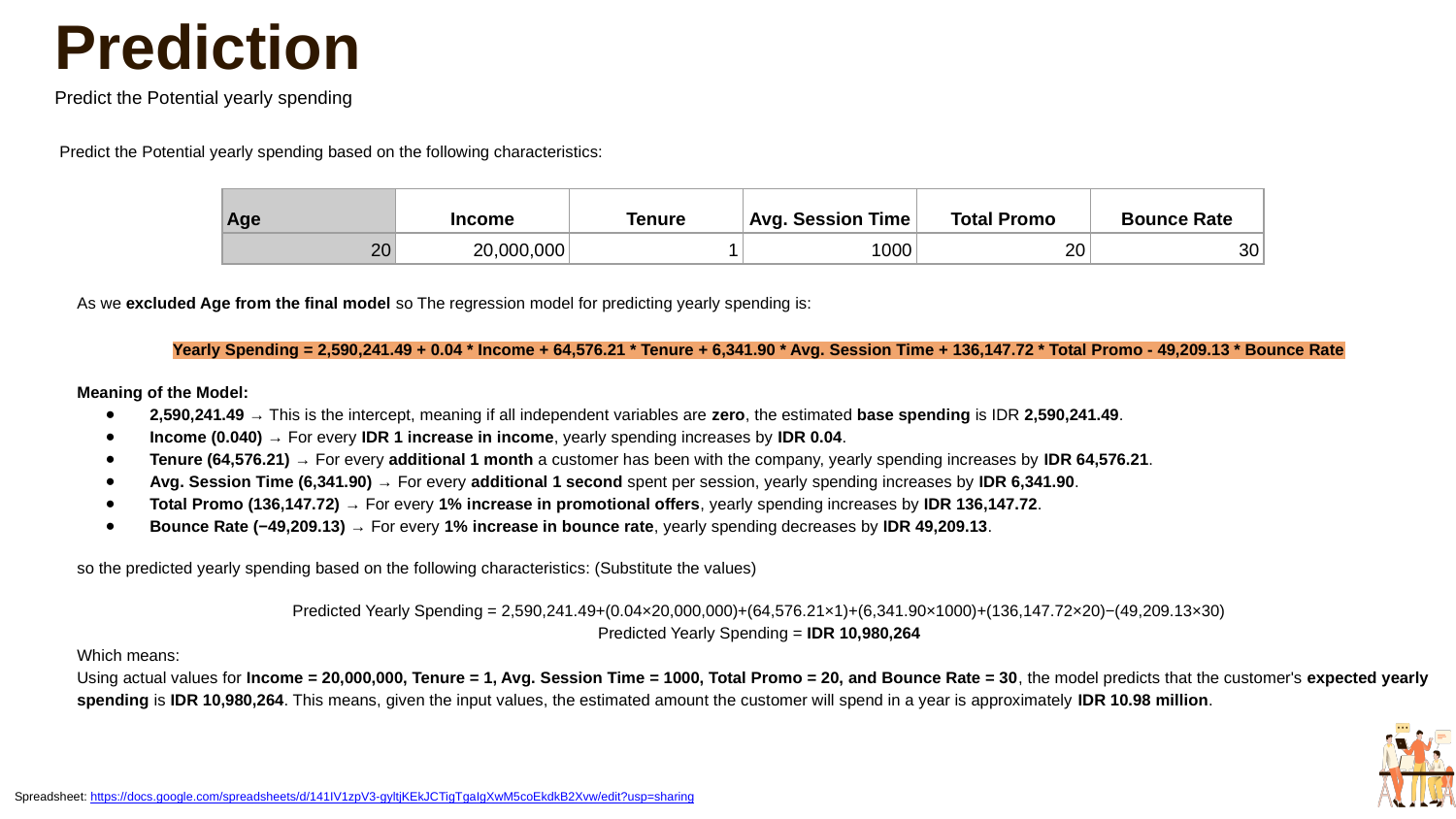

Prediction
Predict the Potential yearly spending
Predict the Potential yearly spending based on the following characteristics:
Hypothesis
Alpha
Statistical Test
Kriteria Keputusan
Kesimpulan
Insight bisnis
| Age | Income | Tenure | Avg. Session Time | Total Promo | Bounce Rate |
| --- | --- | --- | --- | --- | --- |
| 20 | 20,000,000 | 1 | 1000 | 20 | 30 |
As we excluded Age from the final model so The regression model for predicting yearly spending is:
Yearly Spending = 2,590,241.49 + 0.04 * Income + 64,576.21 * Tenure + 6,341.90 * Avg. Session Time + 136,147.72 * Total Promo - 49,209.13 * Bounce Rate
Meaning of the Model:
2,590,241.49 → This is the intercept, meaning if all independent variables are zero, the estimated base spending is IDR 2,590,241.49.
Income (0.040) → For every IDR 1 increase in income, yearly spending increases by IDR 0.04.
Tenure (64,576.21) → For every additional 1 month a customer has been with the company, yearly spending increases by IDR 64,576.21.
Avg. Session Time (6,341.90) → For every additional 1 second spent per session, yearly spending increases by IDR 6,341.90.
Total Promo (136,147.72) → For every 1% increase in promotional offers, yearly spending increases by IDR 136,147.72.
Bounce Rate (−49,209.13) → For every 1% increase in bounce rate, yearly spending decreases by IDR 49,209.13.
so the predicted yearly spending based on the following characteristics: (Substitute the values)
Predicted Yearly Spending = 2,590,241.49+(0.04×20,000,000)+(64,576.21×1)+(6,341.90×1000)+(136,147.72×20)−(49,209.13×30)
Predicted Yearly Spending = IDR 10,980,264
Which means:
Using actual values for Income = 20,000,000, Tenure = 1, Avg. Session Time = 1000, Total Promo = 20, and Bounce Rate = 30, the model predicts that the customer's expected yearly spending is IDR 10,980,264. This means, given the input values, the estimated amount the customer will spend in a year is approximately IDR 10.98 million.
Positive relation means that if one variable increases, the other tends to increase as well. Here is the list of variables that have a positive correlation:
Very strong positive correlation: Total Promo & Avg. Session Time (0.8) and Tenure & Avg. Session Time (0.7).
Strong positive correlation: Total Promo & Tenure (0.6) and Income & Avg. Session Time (0.5).
Moderate positive correlation: Income & Tenure  (0.4) and Income & Total Promo (0.4).
Weak positive correlation: Age & Income (0.1), Age & Tenure (0.2), Age & Avg. Session Time (0.2) and Age & Total Promo (0.2).
Negative relation means that if one variable increases, the other tends to decrease. Here is the list of variables that have a negative correlation:
Very strong negative correlation: Total Promo & Bounce Rate (-0.8) and Avg. Session Time & Bounce Rate(-0.8).
Strong negative correlation: Tenure & Bounce Rate (-0.6).
Moderate negative correlation: Income & Bounce Rate  (-0.4).
Weak negative correlation: Age & Bounce Rate (-0.1).
Summary: Promotions play a crucial role in improving avg. session time and reducing bounce rates.

Spreadsheet: https://docs.google.com/spreadsheets/d/141IV1zpV3-gyltjKEkJCTigTgaIgXwM5coEkdkB2Xvw/edit?usp=sharing